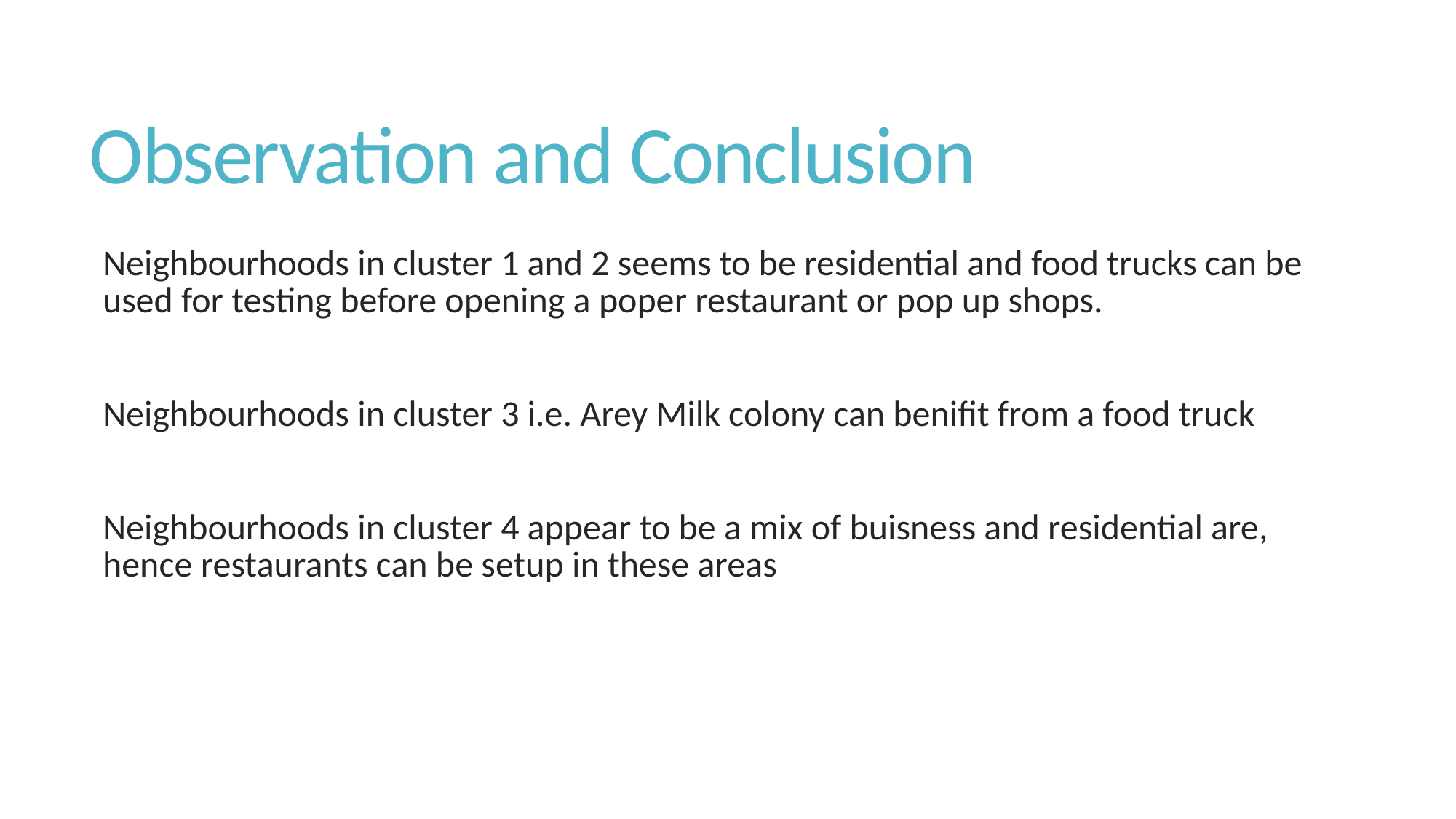

# Observation and Conclusion
Neighbourhoods in cluster 1 and 2 seems to be residential and food trucks can be used for testing before opening a poper restaurant or pop up shops.

Neighbourhoods in cluster 3 i.e. Arey Milk colony can benifit from a food truck

Neighbourhoods in cluster 4 appear to be a mix of buisness and residential are, hence restaurants can be setup in these areas